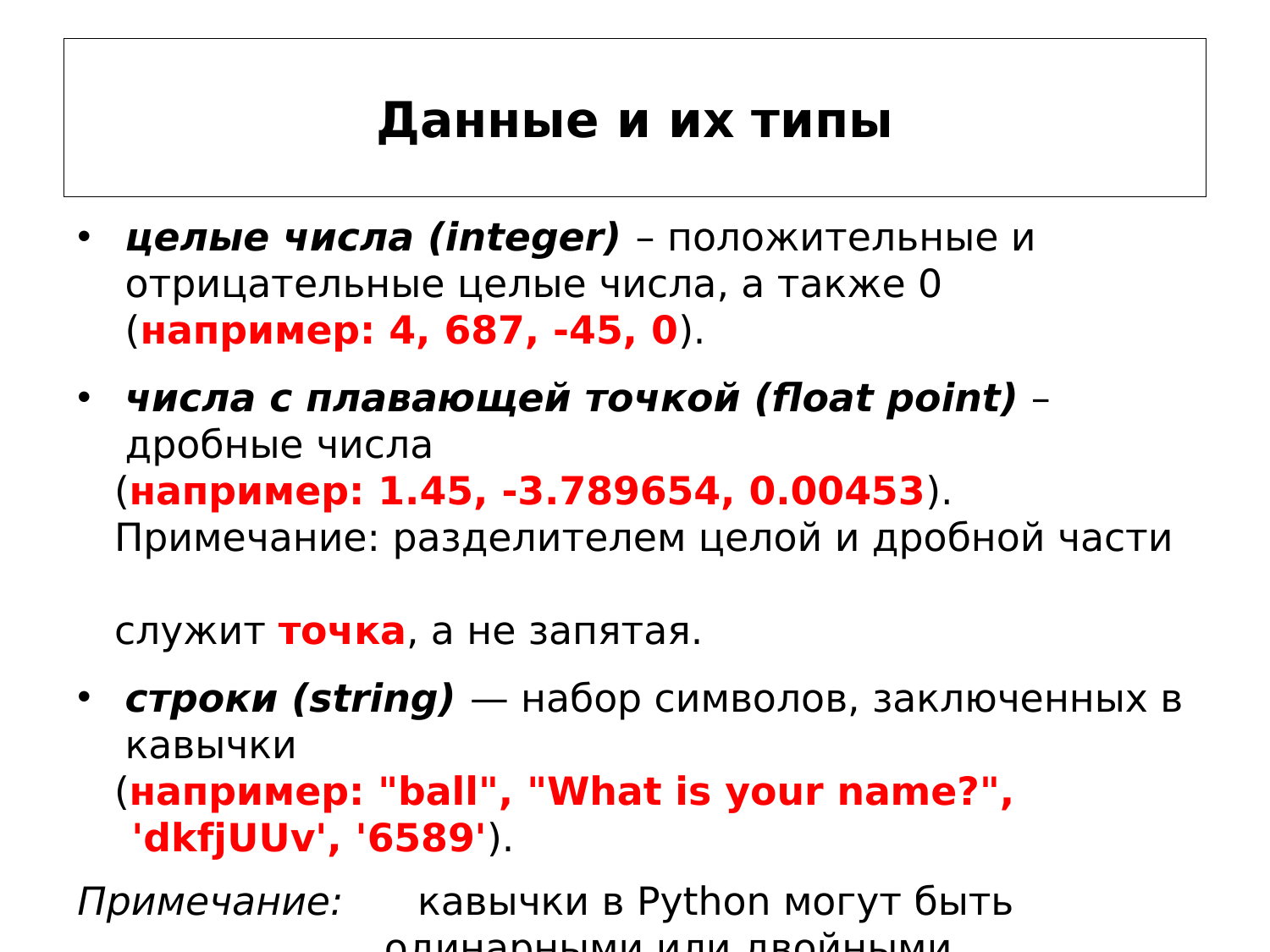

# Данные и их типы
целые числа (integer) – положительные и отрицательные целые числа, а также 0 (например: 4, 687, -45, 0).

числа с плавающей точкой (float point) – дробные числа
   (например: 1.45, -3.789654, 0.00453).
   Примечание: разделителем целой и дробной части
   служит точка, а не запятая.

строки (string) — набор символов, заключенных в кавычки
   (например: "ball", "What is your name?",
    'dkfjUUv', '6589').

Примечание:      кавычки в Python могут быть
                         одинарными или двойными.